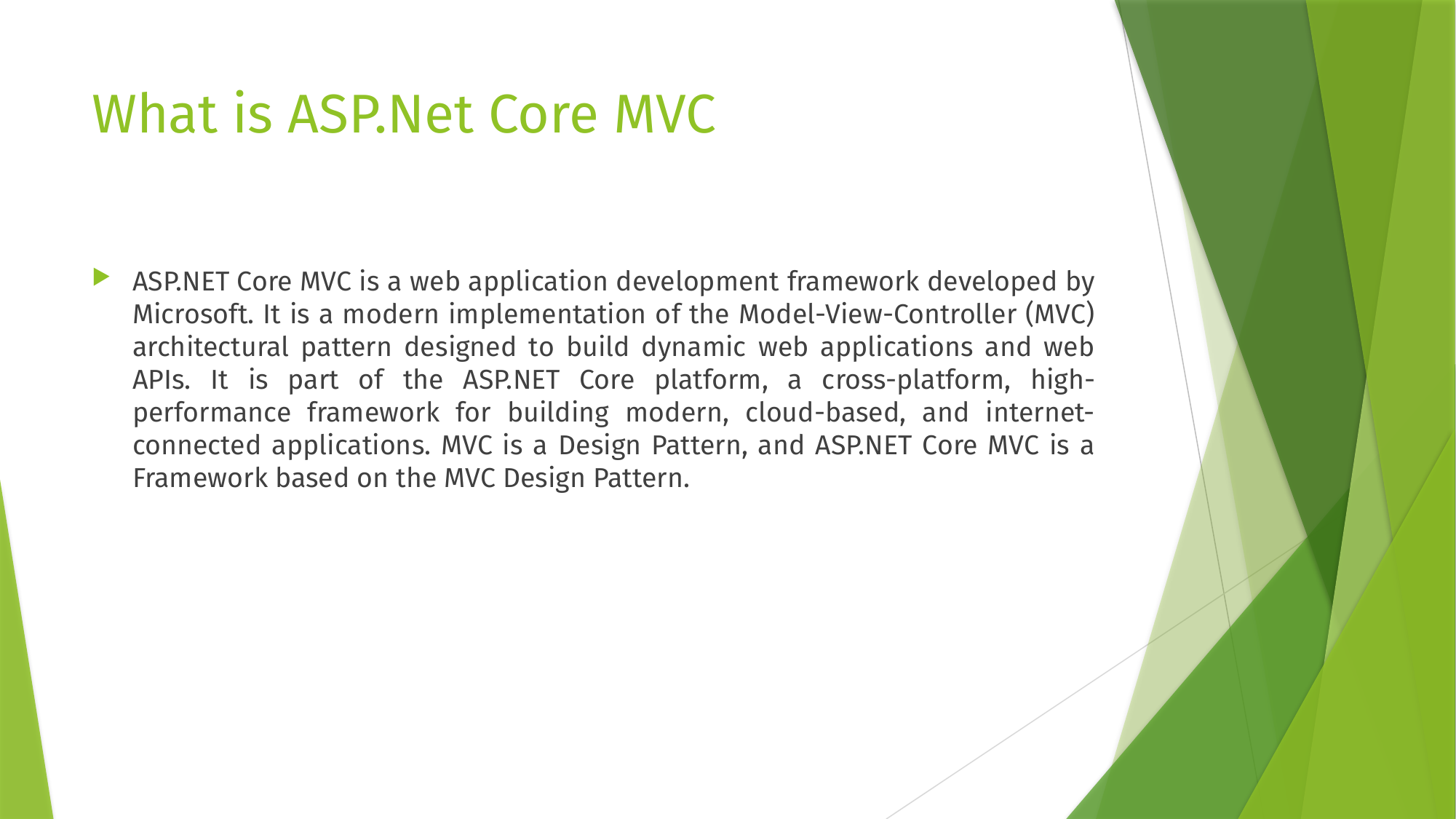

# What is ASP.Net Core MVC
ASP.NET Core MVC is a web application development framework developed by Microsoft. It is a modern implementation of the Model-View-Controller (MVC) architectural pattern designed to build dynamic web applications and web APIs. It is part of the ASP.NET Core platform, a cross-platform, high-performance framework for building modern, cloud-based, and internet-connected applications. MVC is a Design Pattern, and ASP.NET Core MVC is a Framework based on the MVC Design Pattern.